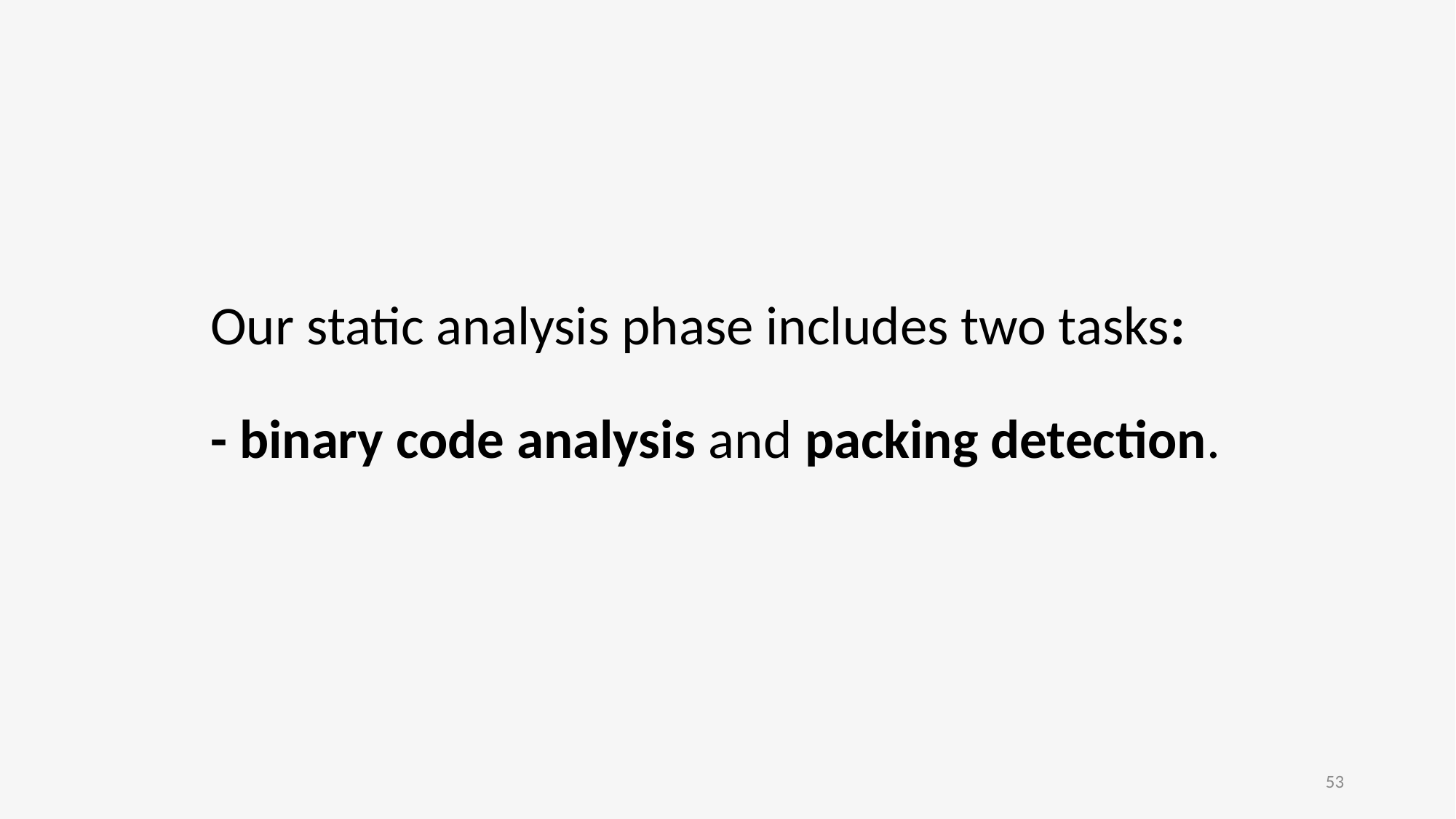

Our static analysis phase includes two tasks:
- binary code analysis and packing detection.
53